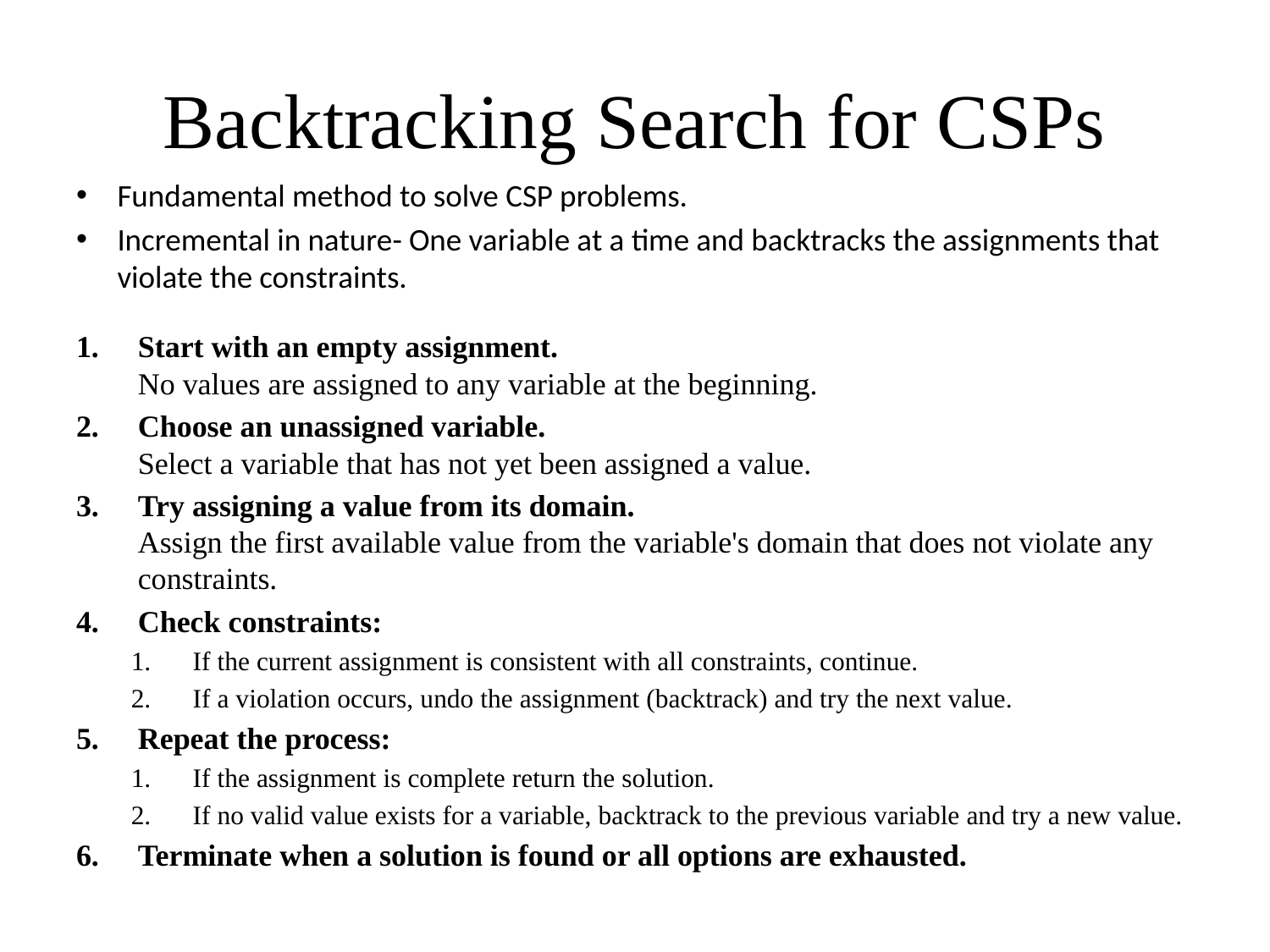

# Backtracking Search for CSPs
Fundamental method to solve CSP problems.
Incremental in nature- One variable at a time and backtracks the assignments that violate the constraints.

Start with an empty assignment.
No values are assigned to any variable at the beginning.
Choose an unassigned variable.
Select a variable that has not yet been assigned a value.
Try assigning a value from its domain.
Assign the first available value from the variable's domain that does not violate any constraints.
Check constraints:
If the current assignment is consistent with all constraints, continue.
If a violation occurs, undo the assignment (backtrack) and try the next value.
Repeat the process:
If the assignment is complete return the solution.
If no valid value exists for a variable, backtrack to the previous variable and try a new value.
Terminate when a solution is found or all options are exhausted.